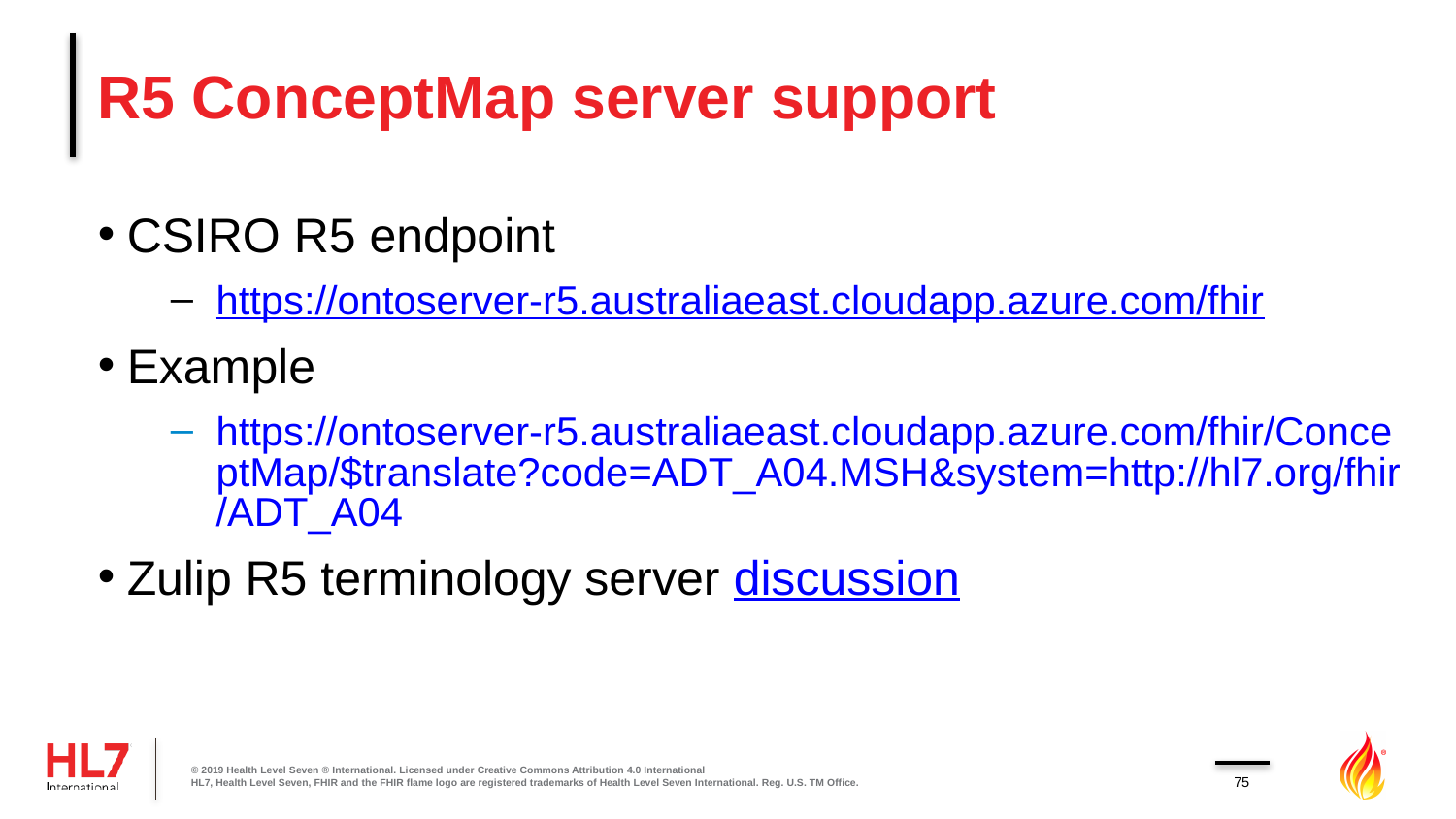

# R5 ConceptMap server support
CSIRO R5 endpoint
https://ontoserver-r5.australiaeast.cloudapp.azure.com/fhir
Example
https://ontoserver-r5.australiaeast.cloudapp.azure.com/fhir/ConceptMap/$translate?code=ADT_A04.MSH&system=http://hl7.org/fhir/ADT_A04
Zulip R5 terminology server discussion

© 2019 Health Level Seven ® International. Licensed under Creative Commons Attribution 4.0 International
HL7, Health Level Seven, FHIR and the FHIR flame logo are registered trademarks of Health Level Seven International. Reg. U.S. TM Office.
75